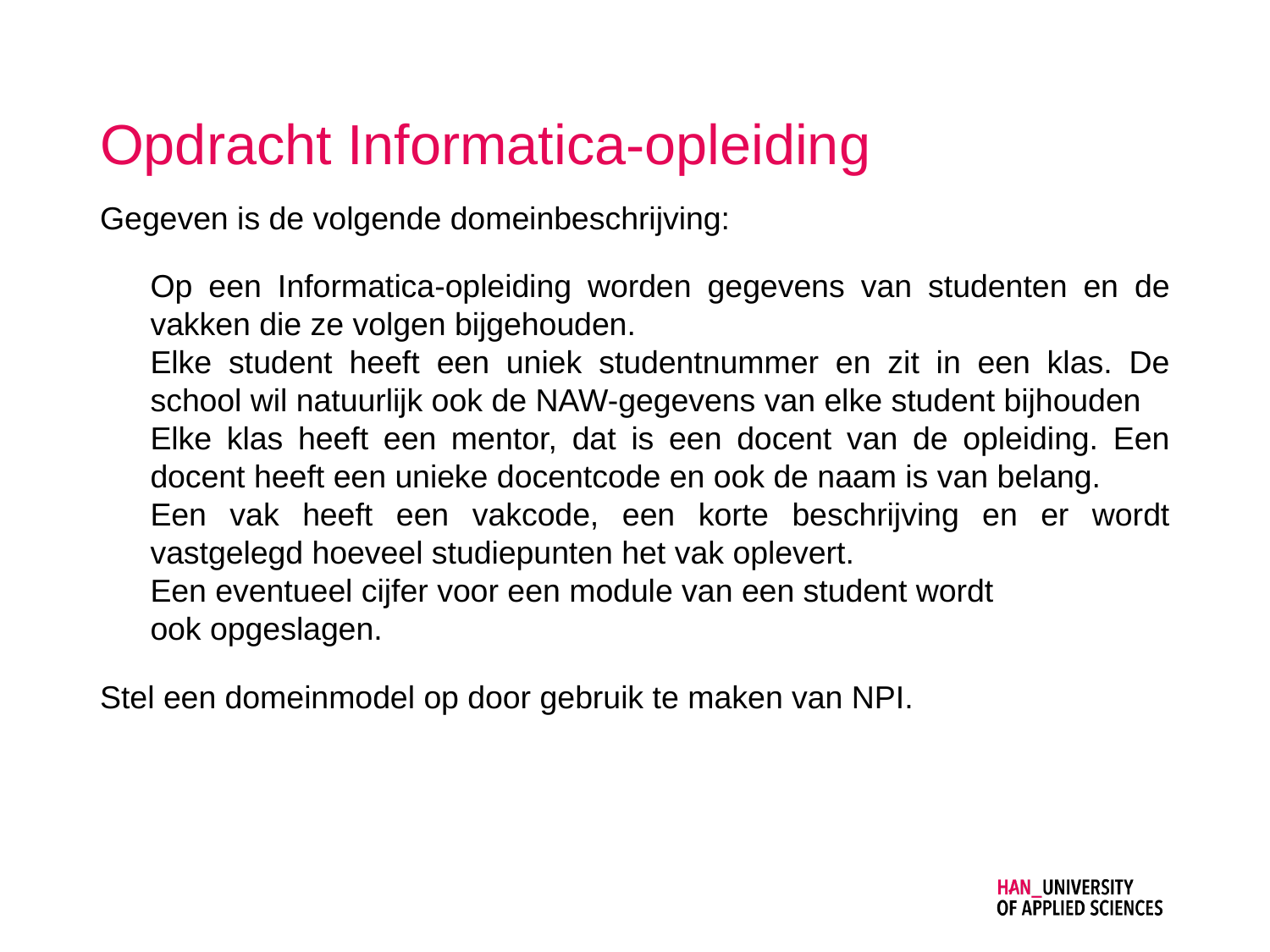

# Opdracht Informatica-opleiding
Gegeven is de volgende domeinbeschrijving:

Op een Informatica-opleiding worden gegevens van studenten en de vakken die ze volgen bijgehouden.
Elke student heeft een uniek studentnummer en zit in een klas. De school wil natuurlijk ook de NAW-gegevens van elke student bijhouden
Elke klas heeft een mentor, dat is een docent van de opleiding. Een docent heeft een unieke docentcode en ook de naam is van belang.
Een vak heeft een vakcode, een korte beschrijving en er wordt vastgelegd hoeveel studiepunten het vak oplevert.
Een eventueel cijfer voor een module van een student wordt
ook opgeslagen.

Stel een domeinmodel op door gebruik te maken van NPI.